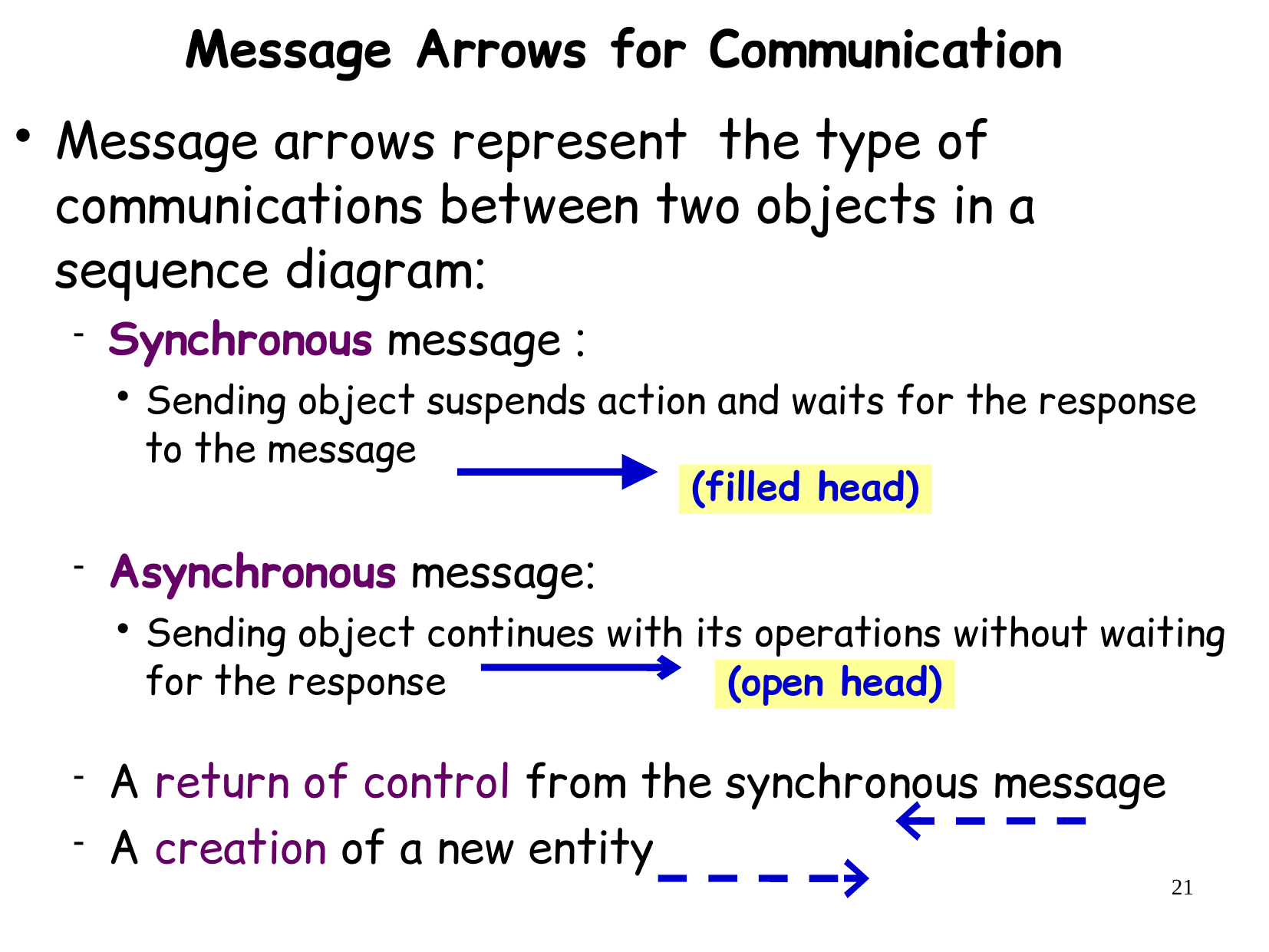

Message Arrows for Communication
Message arrows represent  the type of communications between two objects in a sequence diagram:
Synchronous message :
Sending object suspends action and waits for the response to the message

Asynchronous message:
Sending object continues with its operations without waiting for the response
A return of control from the synchronous message
A creation of a new entity
(filled head)

(open head)